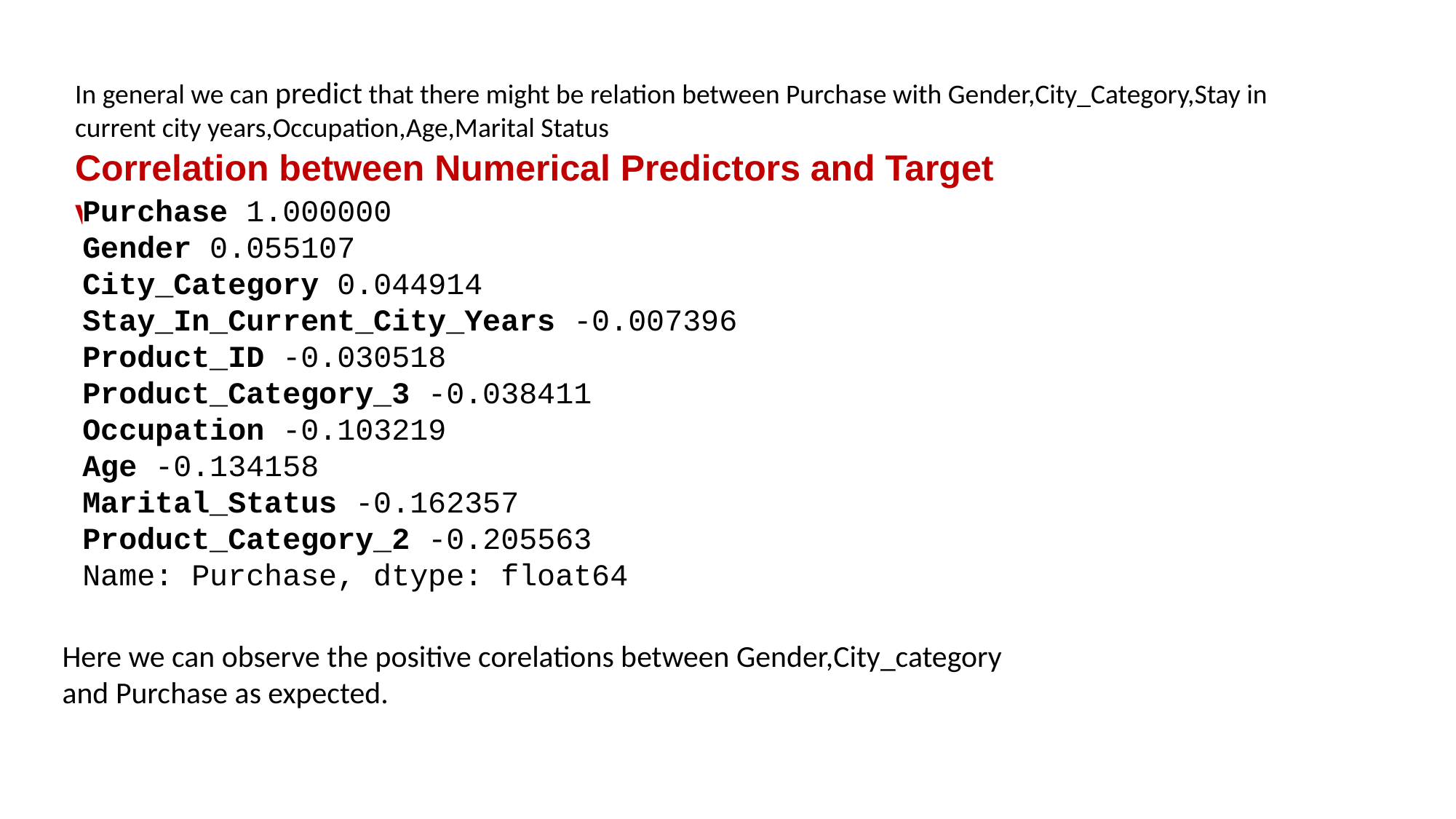

In general we can predict that there might be relation between Purchase with Gender,City_Category,Stay in current city years,Occupation,Age,Marital Status
Correlation between Numerical Predictors and Target variable
Purchase 1.000000
Gender 0.055107
City_Category 0.044914
Stay_In_Current_City_Years -0.007396
Product_ID -0.030518
Product_Category_3 -0.038411
Occupation -0.103219
Age -0.134158
Marital_Status -0.162357
Product_Category_2 -0.205563
Name: Purchase, dtype: float64
Here we can observe the positive corelations between Gender,City_category and Purchase as expected.